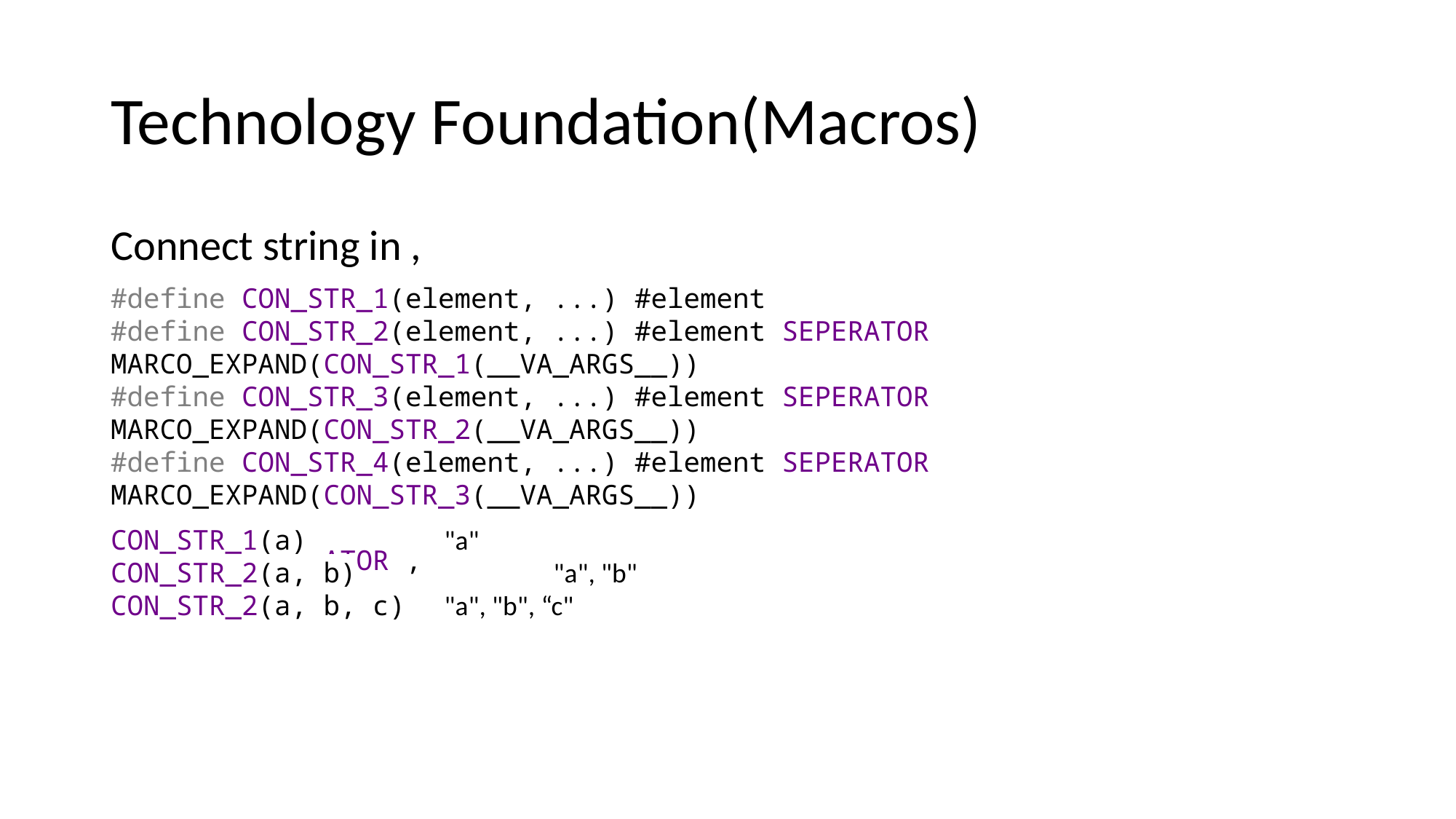

# Technology Foundation(Macros)
Connect string in ,

#define CON_STR_1(element, ...) #element
#define CON_STR_2(element, ...) #element SEPERATOR MARCO_EXPAND(CON_STR_1(__VA_ARGS__))
#define CON_STR_3(element, ...) #element SEPERATOR MARCO_EXPAND(CON_STR_2(__VA_ARGS__))
#define CON_STR_4(element, ...) #element SEPERATOR MARCO_EXPAND(CON_STR_3(__VA_ARGS__))

#define SEPERATOR ,
CON_STR_1(a) 		 "a"
CON_STR_2(a, b)		 "a", "b"
CON_STR_2(a, b, c)	 "a", "b", “c"